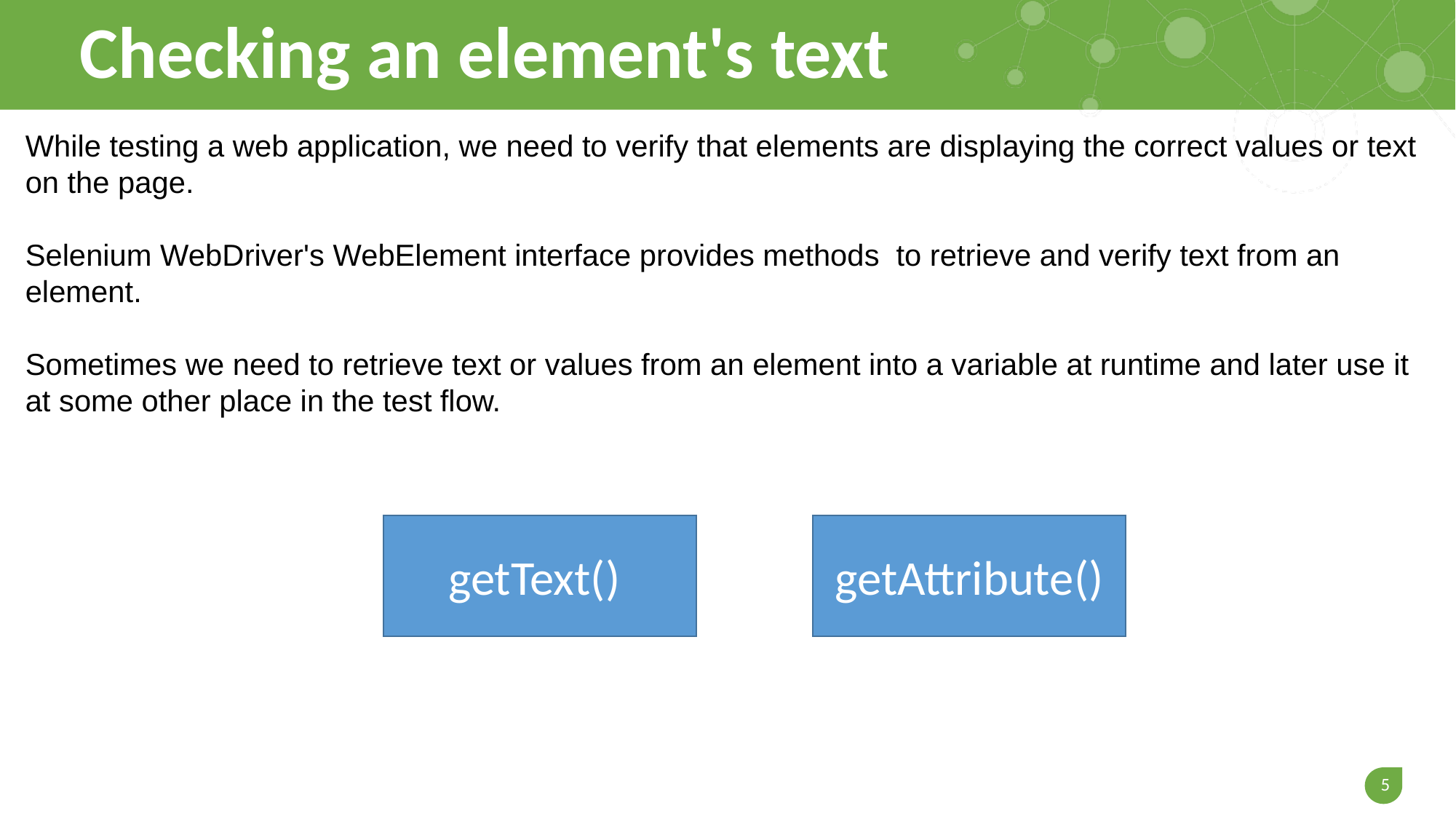

# Checking an element's text
While testing a web application, we need to verify that elements are displaying the correct values or text on the page.

Selenium WebDriver's WebElement interface provides methods  to retrieve and verify text from an element.

Sometimes we need to retrieve text or values from an element into a variable at runtime and later use it at some other place in the test flow.
getText()
 getAttribute()
5